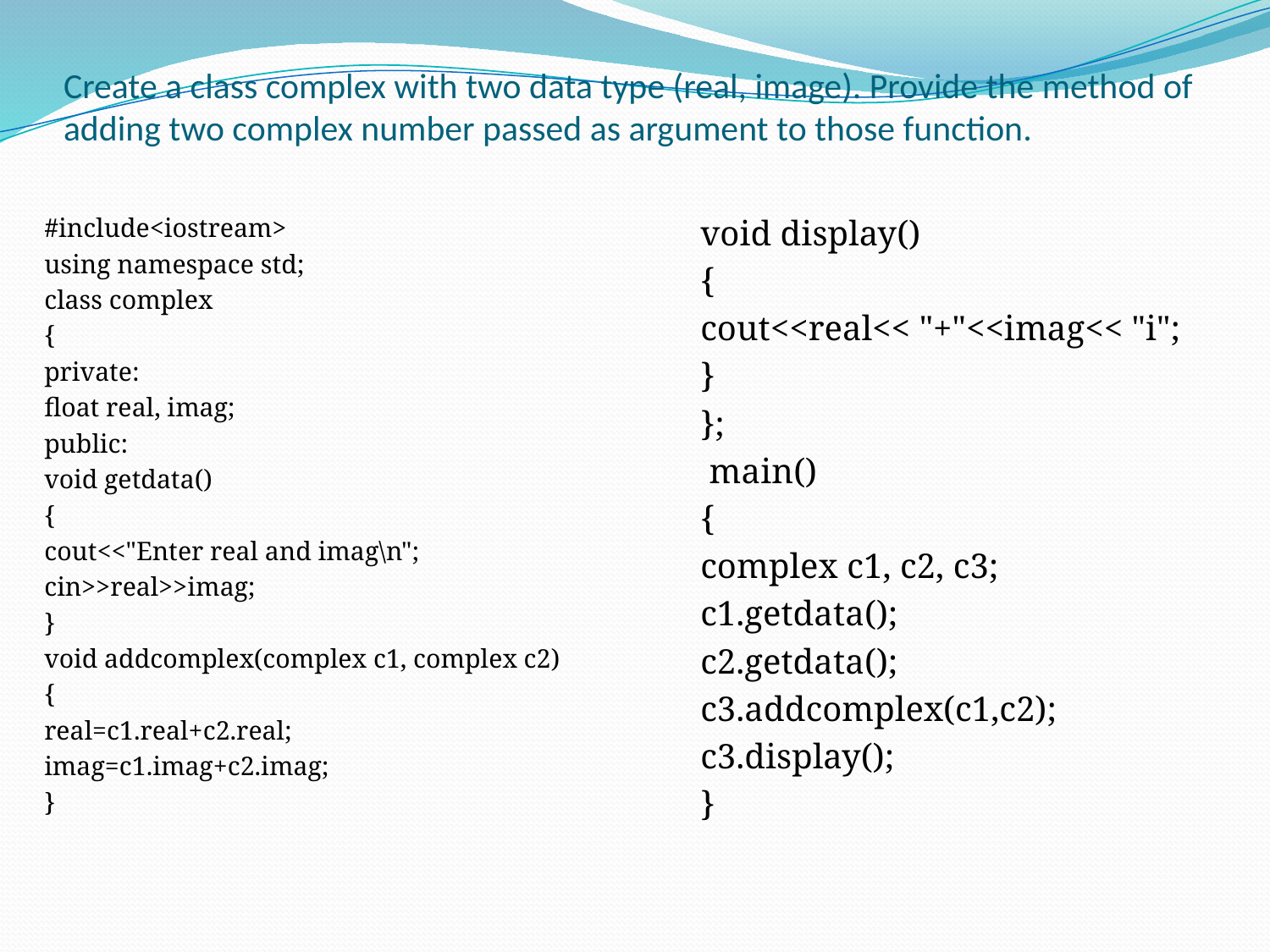

# Create a class complex with two data type (real, image). Provide the method of adding two complex number passed as argument to those function.
#include<iostream>
using namespace std;
class complex
{
private:
float real, imag;
public:
void getdata()
{
cout<<"Enter real and imag\n";
cin>>real>>imag;
}
void addcomplex(complex c1, complex c2)
{
real=c1.real+c2.real;
imag=c1.imag+c2.imag;
}

void display()
{
cout<<real<< "+"<<imag<< "i";
}
};
 main()
{
complex c1, c2, c3;
c1.getdata();
c2.getdata();
c3.addcomplex(c1,c2);
c3.display();
}